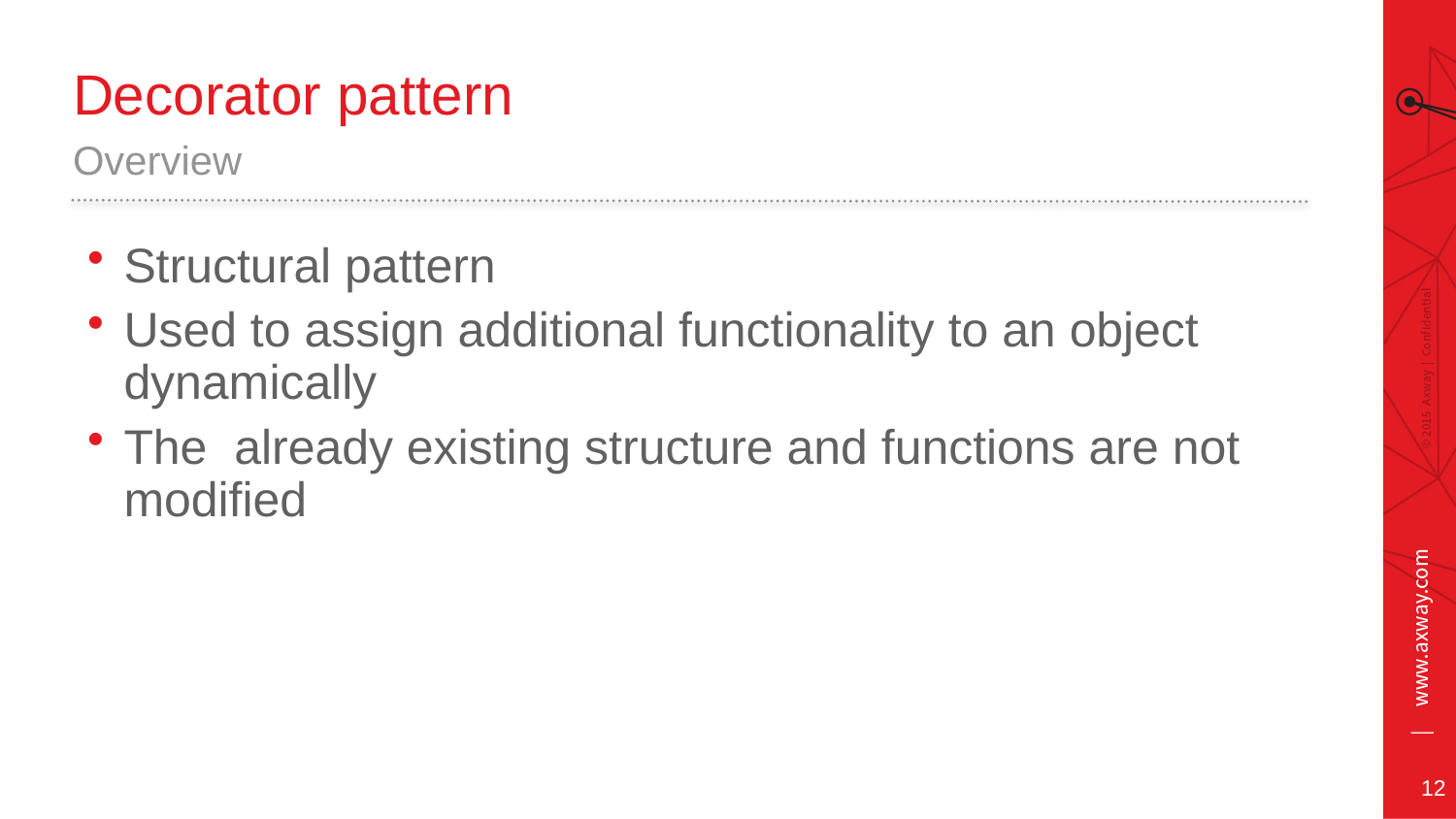

# Decorator pattern
Overview
Structural pattern
Used to assign additional functionality to an object dynamically
The  already existing structure and functions are not modified

12